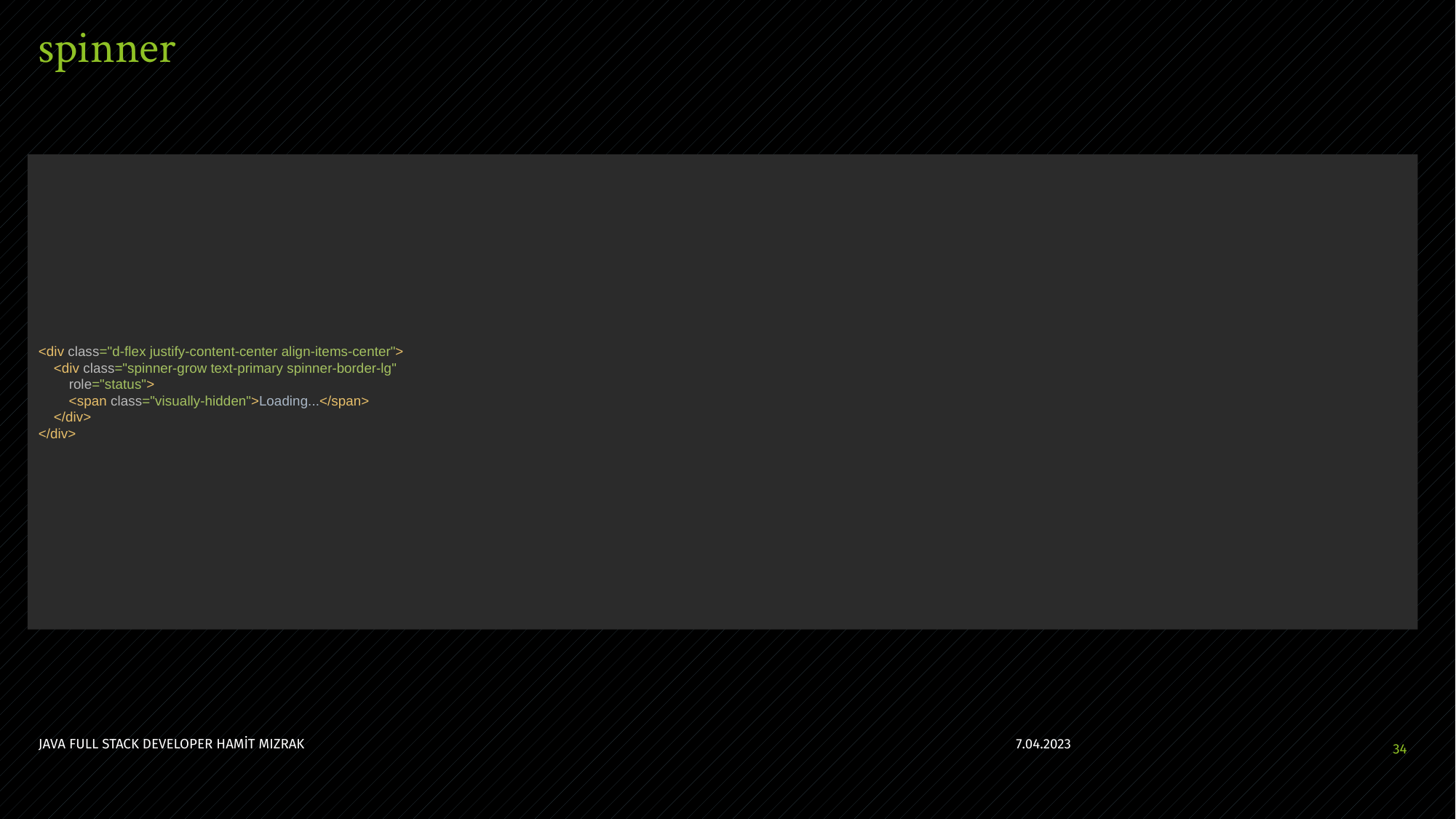

# spinner
<div class="d-flex justify-content-center align-items-center">
    <div class="spinner-grow text-primary spinner-border-lg"
        role="status">
        <span class="visually-hidden">Loading...</span>
    </div>
</div>
JAVA FULL STACK DEVELOPER HAMİT MIZRAK
7.04.2023
34